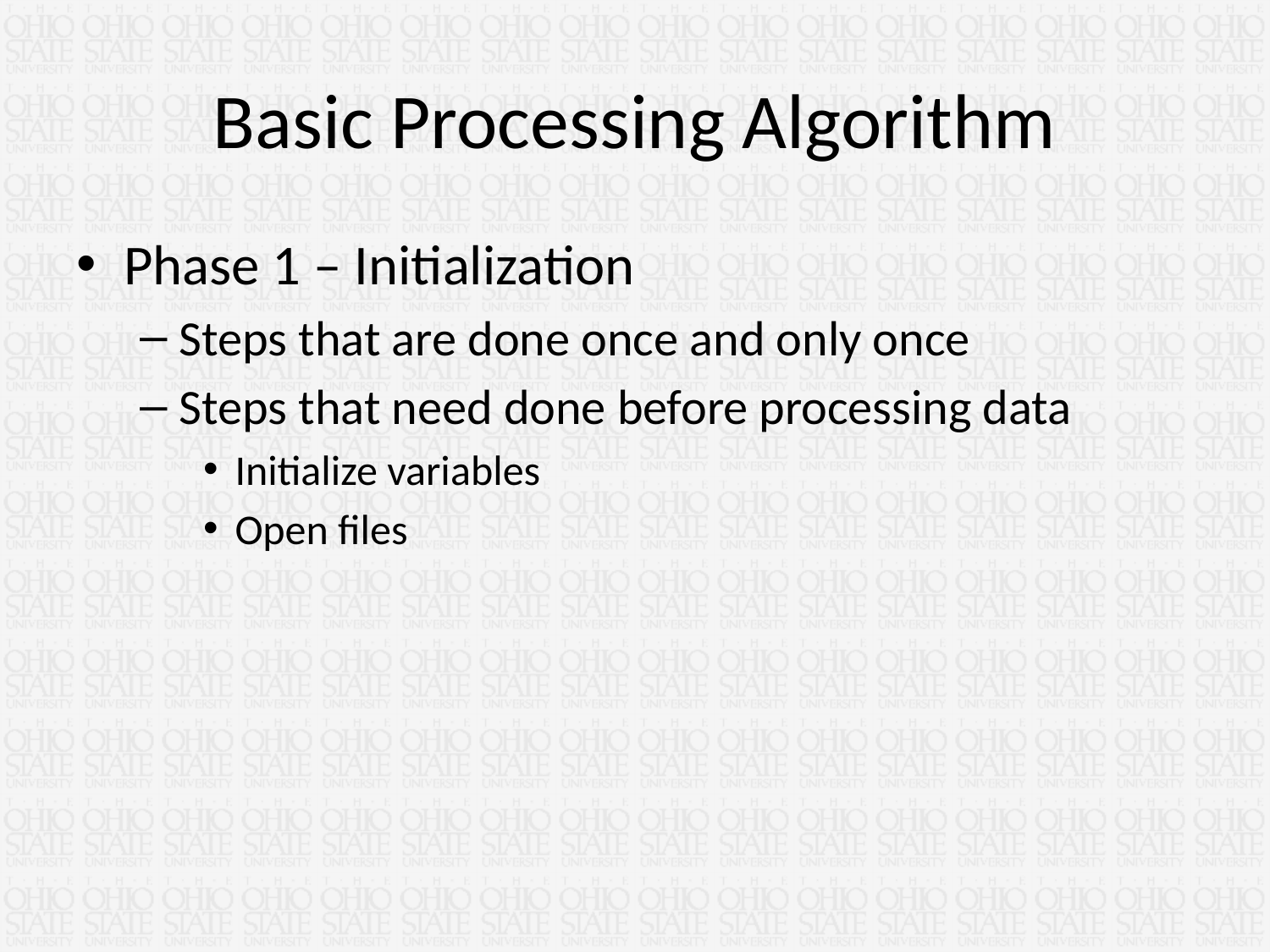

# Basic Processing Algorithm
Phase 1 – Initialization
Steps that are done once and only once
Steps that need done before processing data
Initialize variables
Open files